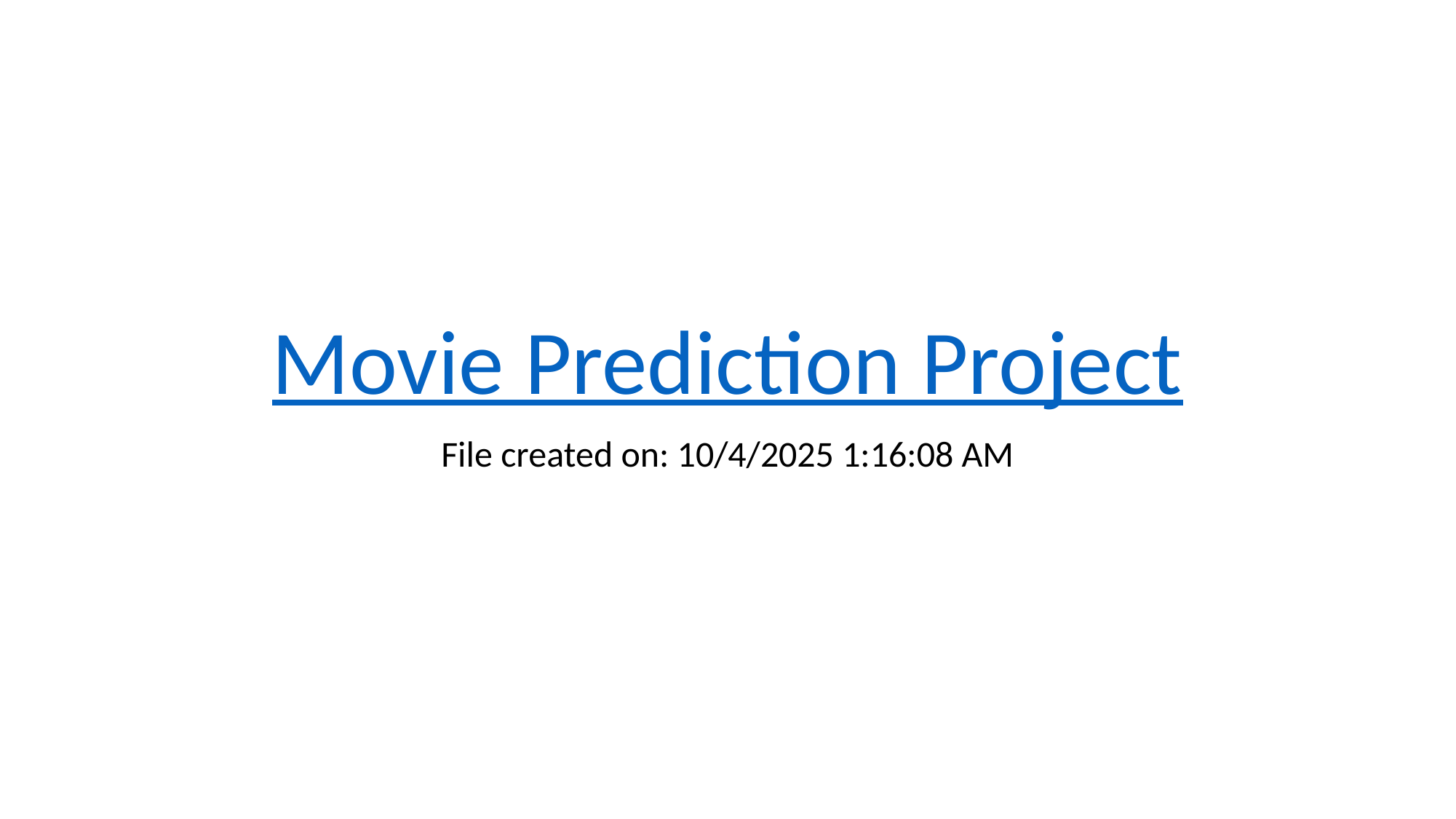

# Movie Prediction Project
File created on: 10/4/2025 1:16:08 AM